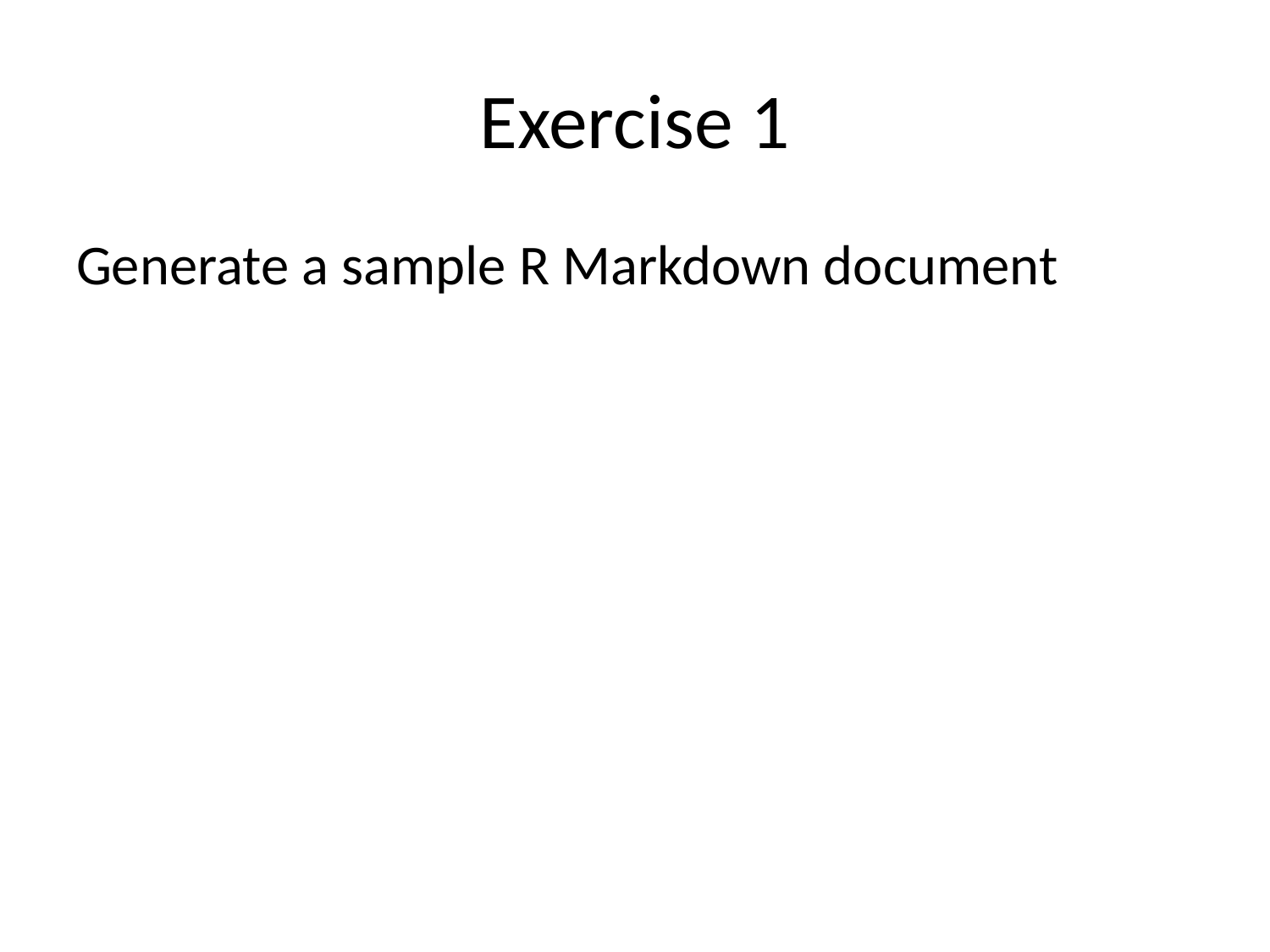

# Exercise 1
Generate a sample R Markdown document